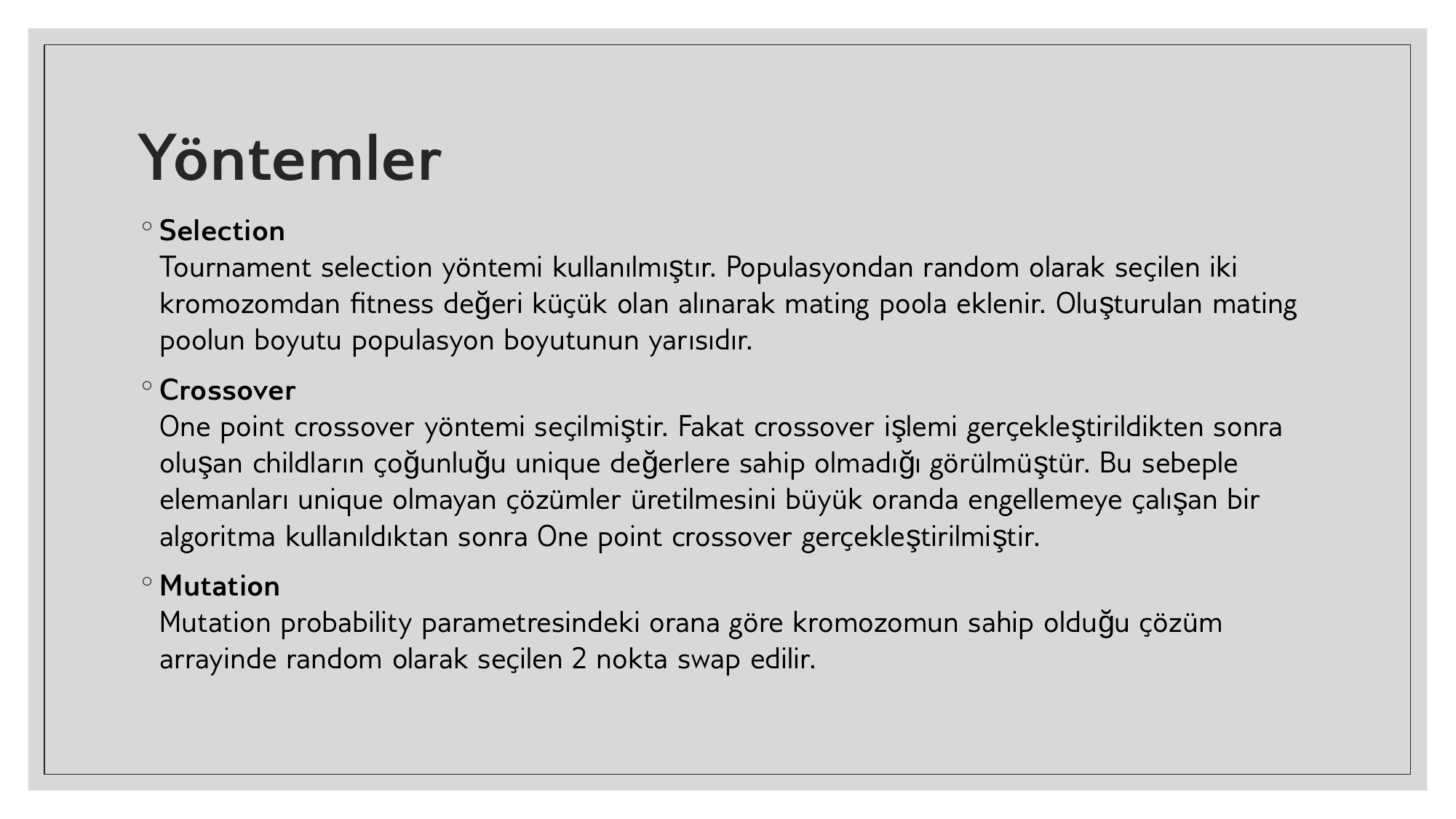

# Yöntemler
Selection
Tournament selection yöntemi kullanılmıştır. Populasyondan random olarak seçilen iki
kromozomdan fitness değeri küçük olan alınarak mating poola eklenir. Oluşturulan mating
poolun boyutu populasyon boyutunun yarısıdır.
Crossover
One point crossover yöntemi seçilmiştir. Fakat crossover işlemi gerçekleştirildikten sonra
oluşan childların çoğunluğu unique değerlere sahip olmadığı görülmüştür. Bu sebeple
elemanları unique olmayan çözümler üretilmesini büyük oranda engellemeye çalışan bir
algoritma kullanıldıktan sonra One point crossover gerçekleştirilmiştir.
Mutation
Mutation probability parametresindeki orana göre kromozomun sahip olduğu çözüm
arrayinde random olarak seçilen 2 nokta swap edilir.